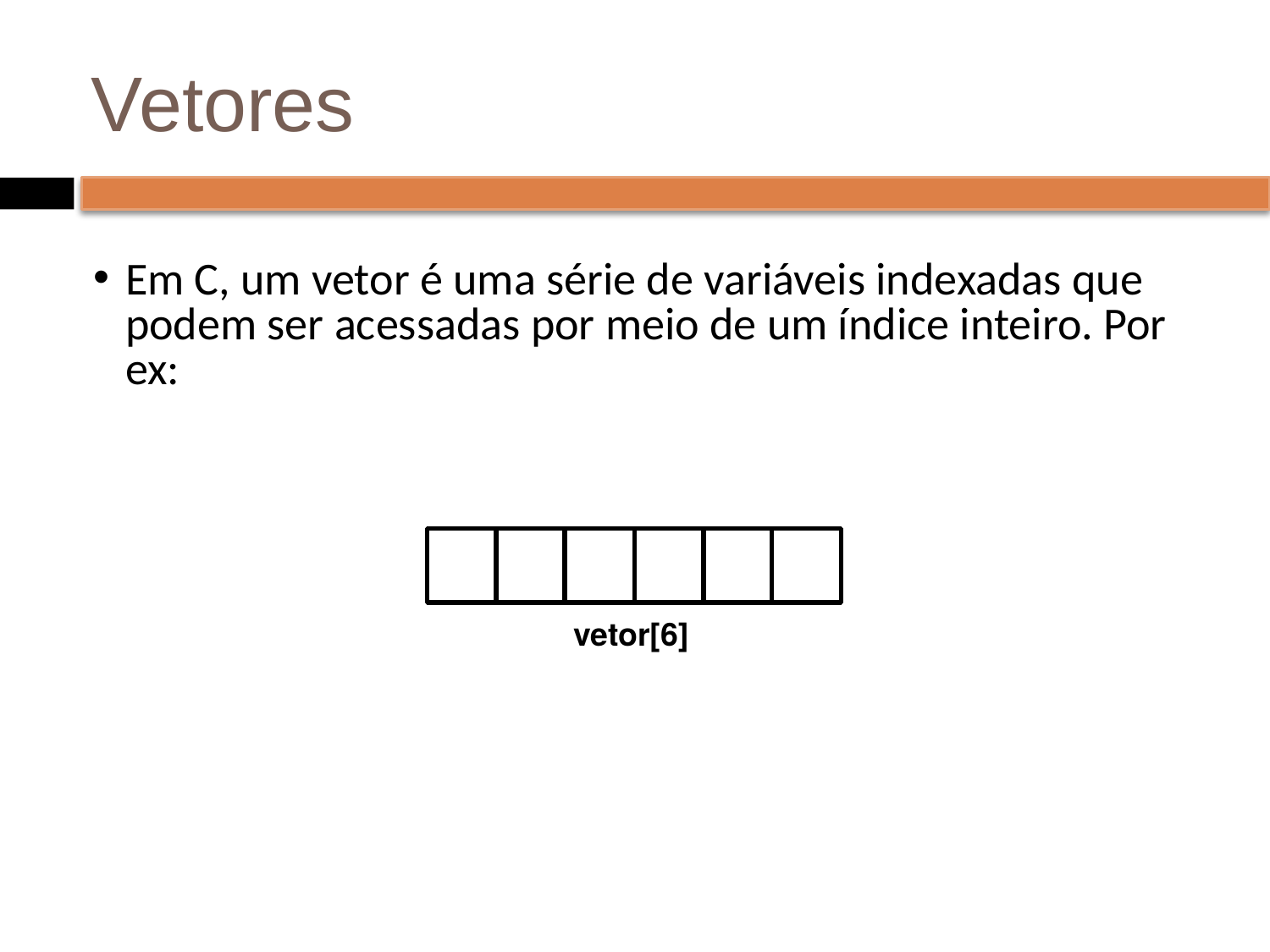

# Vetores
Em C, um vetor é uma série de variáveis indexadas que podem ser acessadas por meio de um índice inteiro. Por ex:

vetor[6]
15